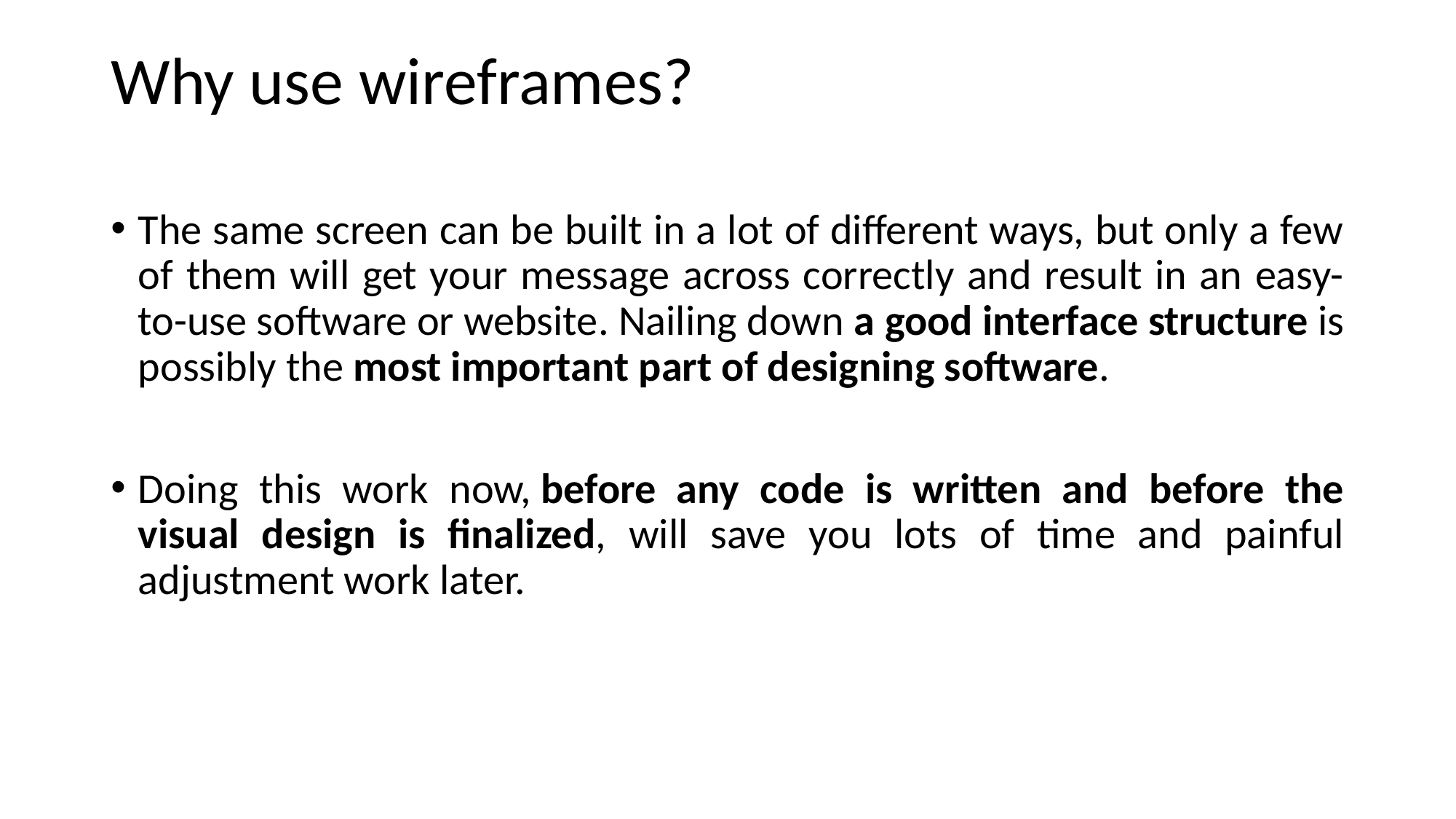

# Why use wireframes?
The same screen can be built in a lot of different ways, but only a few of them will get your message across correctly and result in an easy-to-use software or website. Nailing down a good interface structure is possibly the most important part of designing software.

Doing this work now, before any code is written and before the visual design is finalized, will save you lots of time and painful adjustment work later.